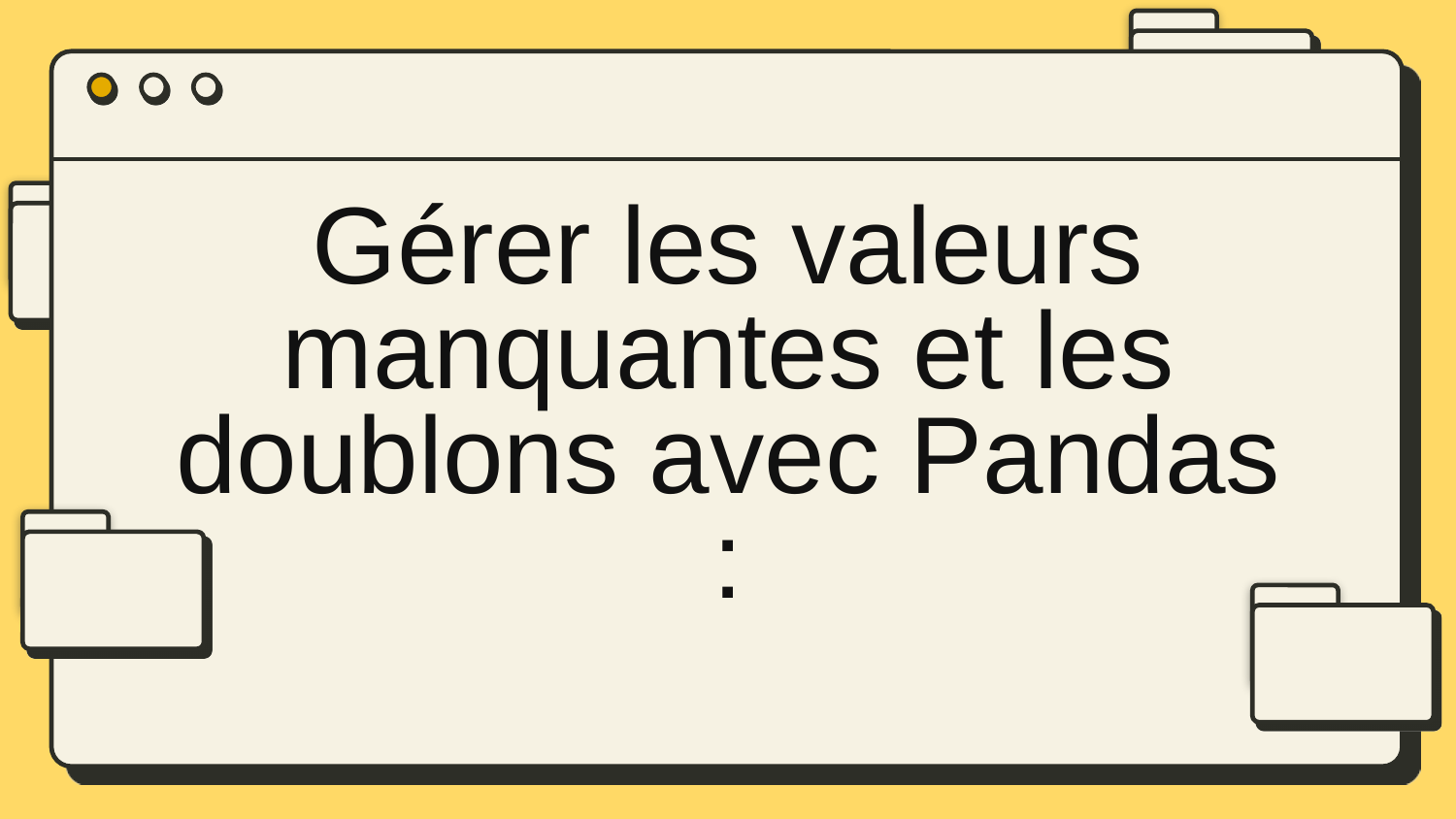

# Gérer les valeurs manquantes et les doublons avec Pandas :